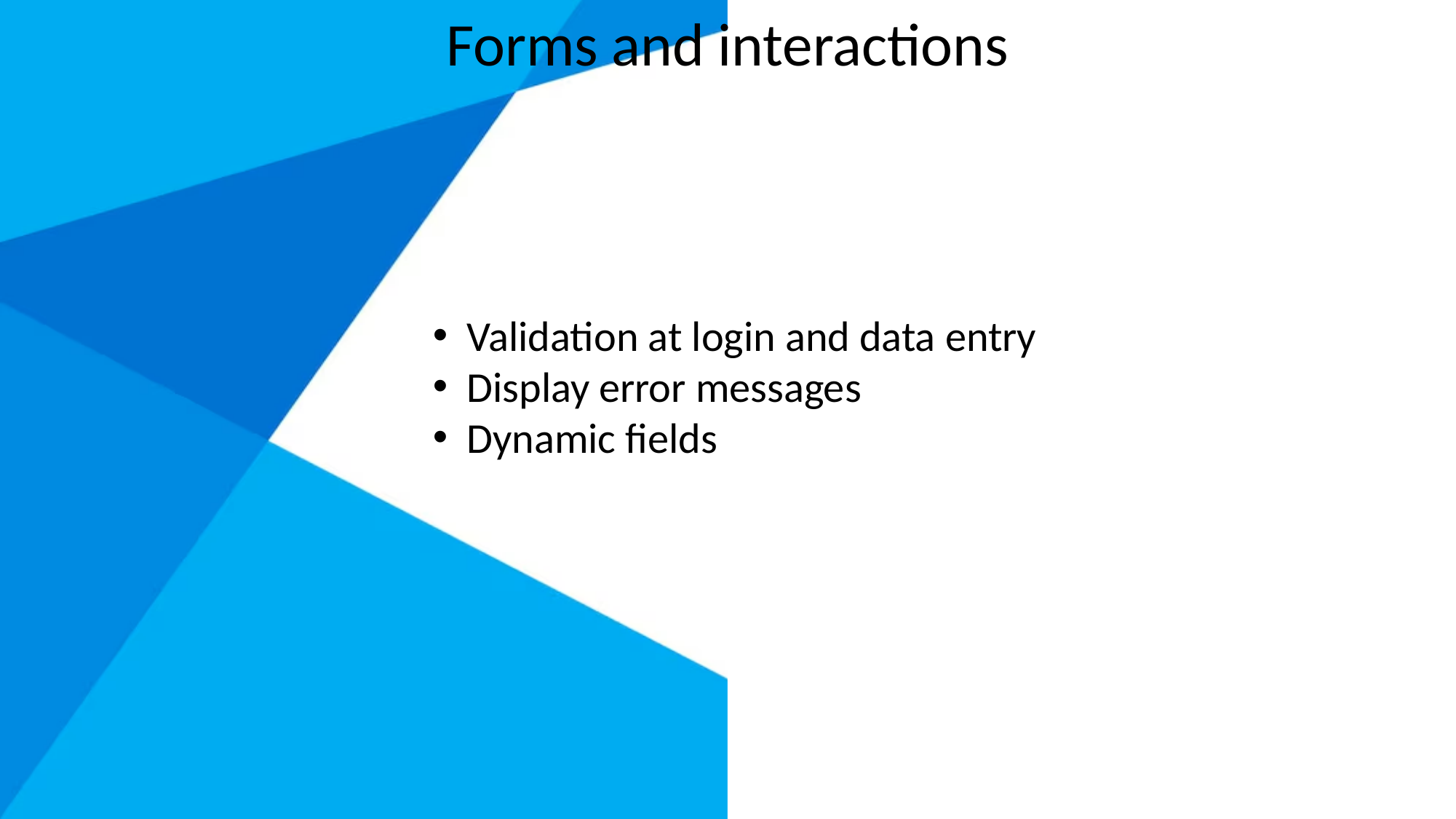

Forms and interactions

Validation at login and data entry
Display error messages
Dynamic fields